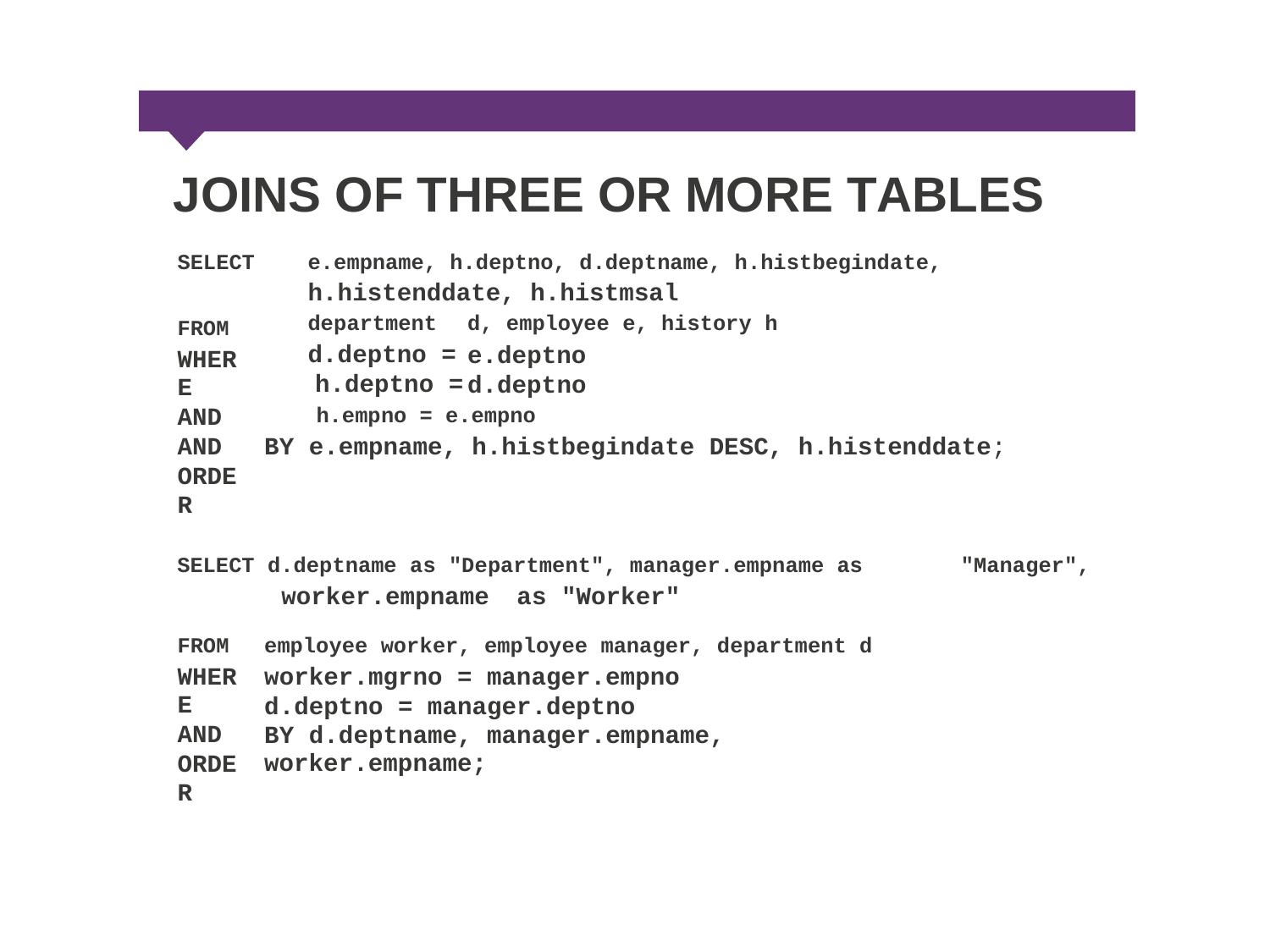

JOINS OF THREE OR MORE TABLES
SELECT
e.empname, h.deptno, d.deptname, h.histbegindate,
h.histenddate, h.histmsal
department
d.deptno =
h.deptno =
d, employee e, history h
e.deptno
d.deptno
FROM
WHERE
AND
AND
ORDER
h.empno = e.empno
BY e.empname, h.histbegindate DESC, h.histenddate;
SELECT d.deptname as "Department", manager.empname as
worker.empname as "Worker"
"Manager",
FROM
WHERE
AND
ORDER
employee worker, employee manager, department d
worker.mgrno = manager.empno
d.deptno = manager.deptno
BY d.deptname, manager.empname, worker.empname;